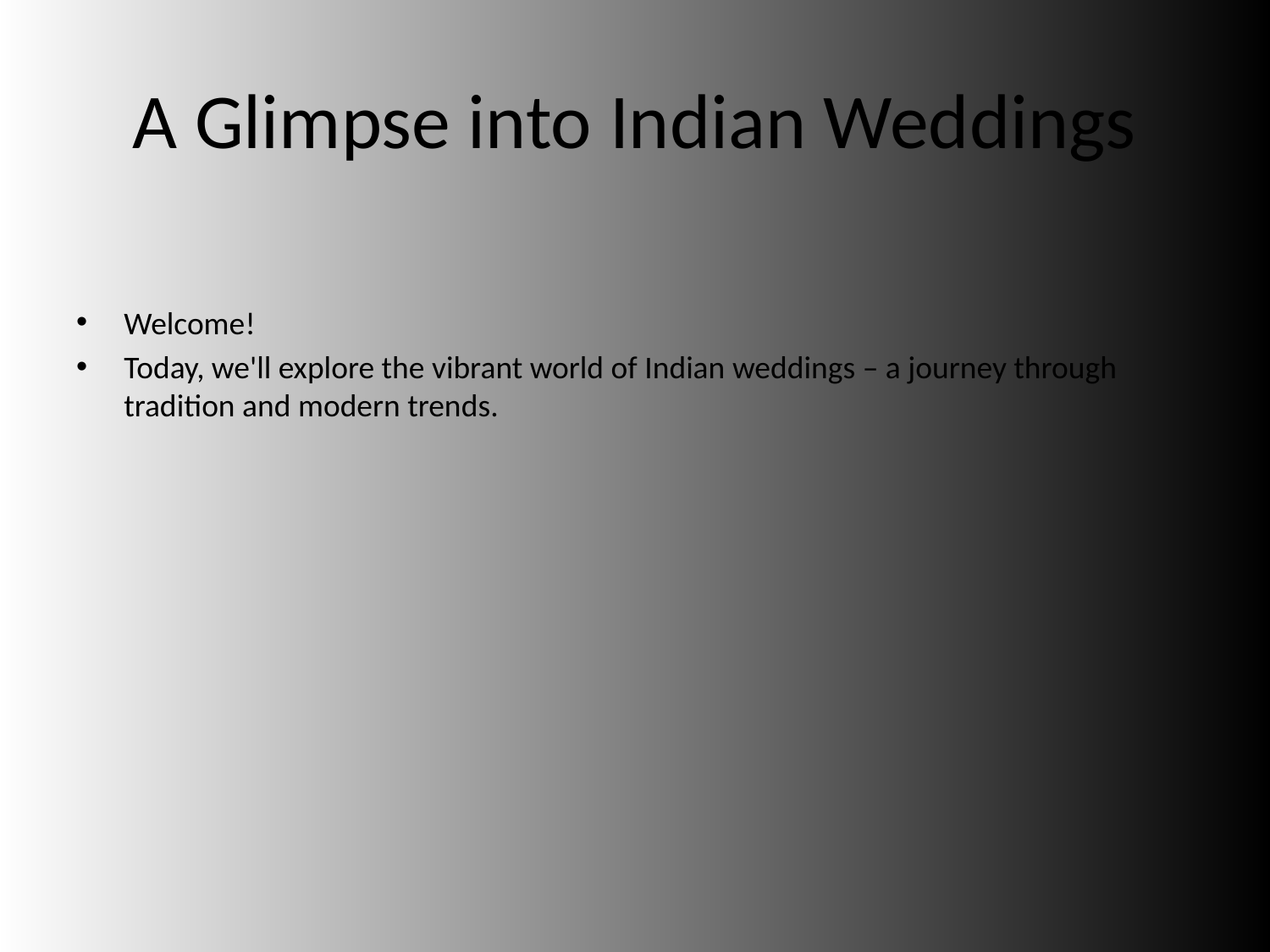

# A Glimpse into Indian Weddings

Welcome!
Today, we'll explore the vibrant world of Indian weddings – a journey through tradition and modern trends.